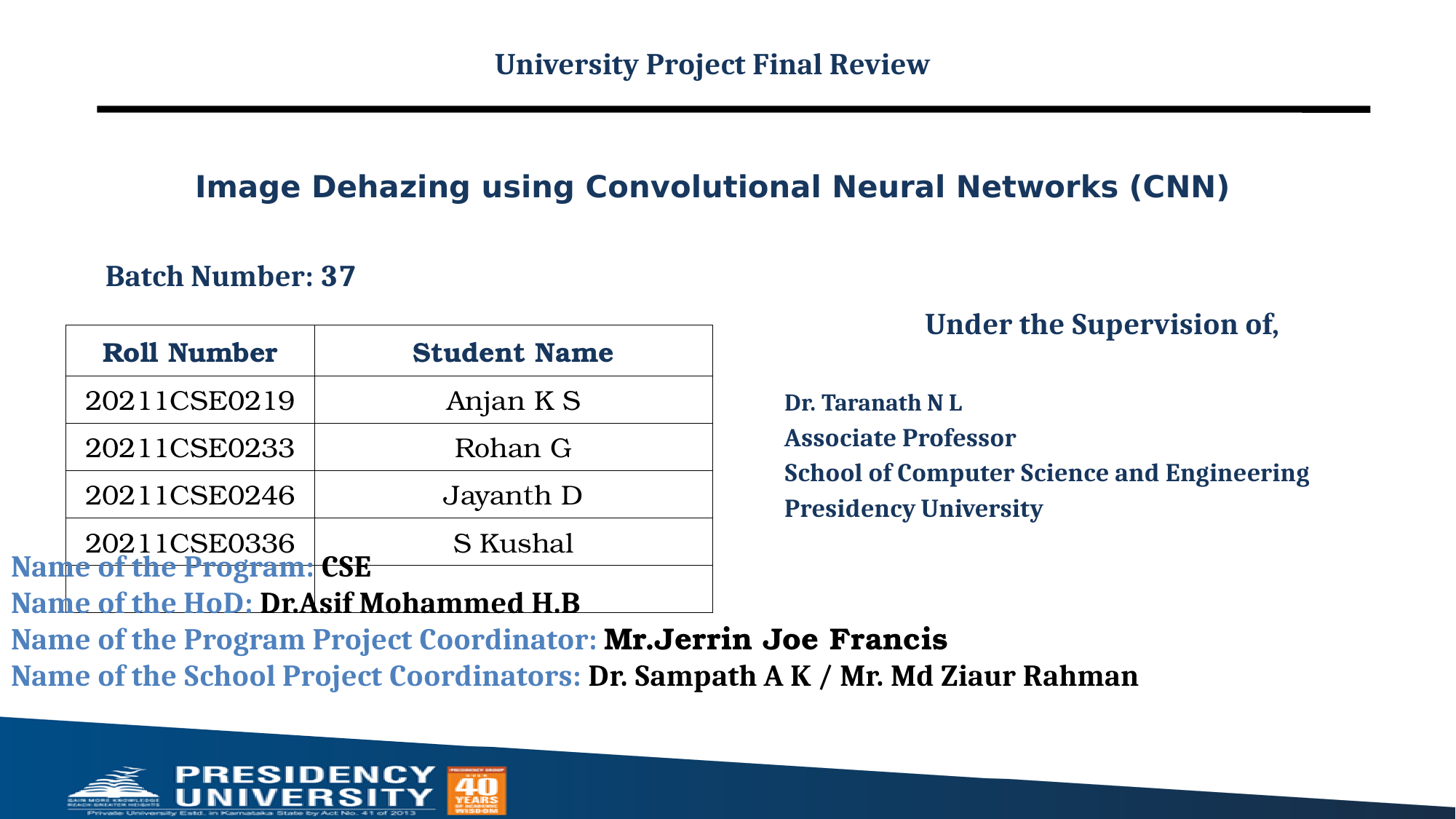

University Project Final Review
# Image Dehazing using Convolutional Neural Networks (CNN)
Batch Number: 37

Under the Supervision of,

Dr. Taranath N L
Associate Professor
School of Computer Science and Engineering
Presidency University

| Roll Number | Student Name |
| --- | --- |
| 20211CSE0219 | Anjan K S |
| 20211CSE0233 | Rohan G |
| 20211CSE0246 | Jayanth D |
| 20211CSE0336 | S Kushal |
|  |  |
Name of the Program: CSE
Name of the HoD: Dr.Asif Mohammed H.B
Name of the Program Project Coordinator: Mr.Jerrin Joe Francis
Name of the School Project Coordinators: Dr. Sampath A K / Mr. Md Ziaur Rahman